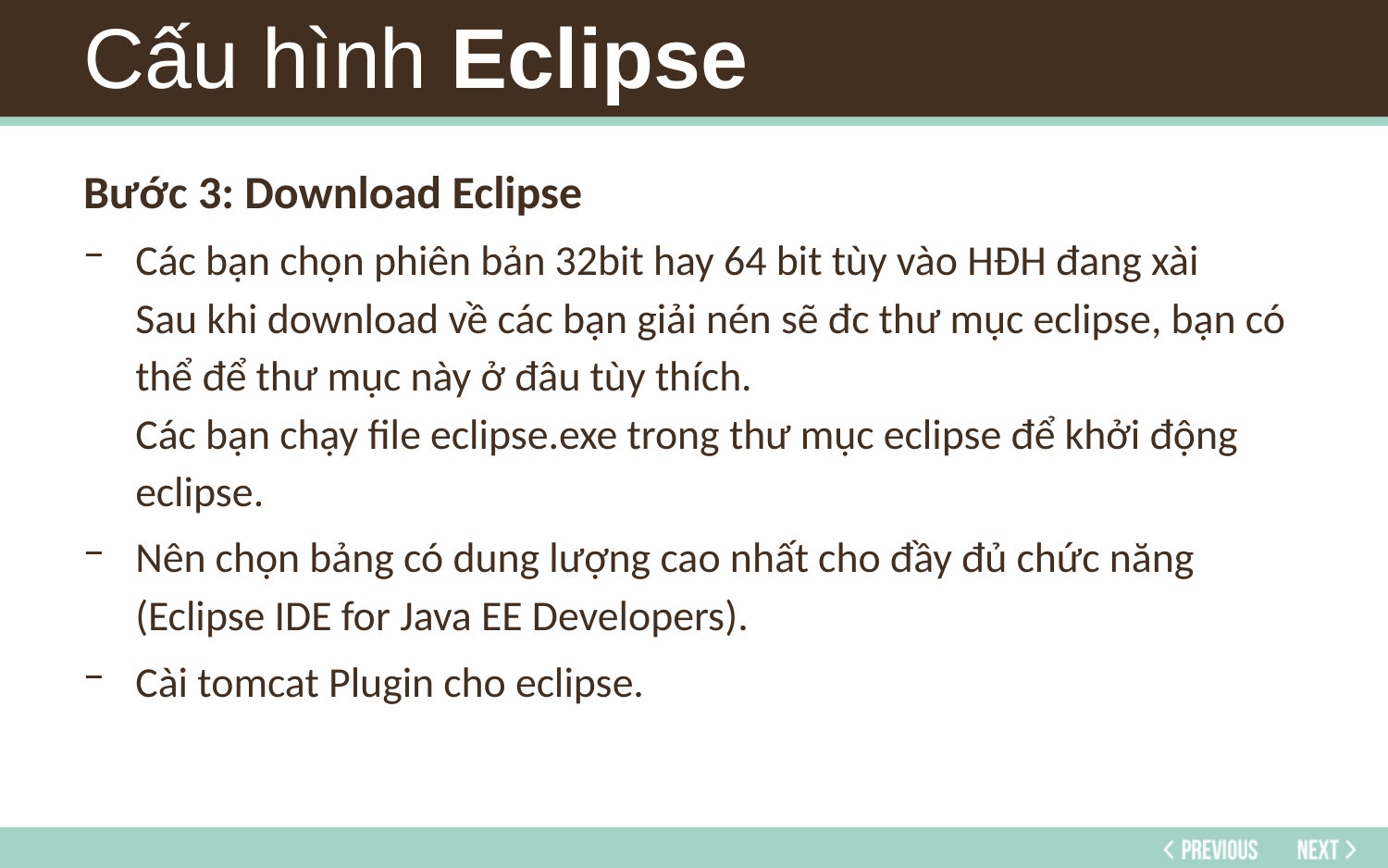

# Cấu hình Eclipse
Bước 3: Download Eclipse
Các bạn chọn phiên bản 32bit hay 64 bit tùy vào HĐH đang xài
Sau khi download về các bạn giải nén sẽ đc thư mục eclipse, bạn có thể để thư mục này ở đâu tùy thích. 
Các bạn chạy file eclipse.exe trong thư mục eclipse để khởi động eclipse.
Nên chọn bảng có dung lượng cao nhất cho đầy đủ chức năng (Eclipse IDE for Java EE Developers).
Cài tomcat Plugin cho eclipse.